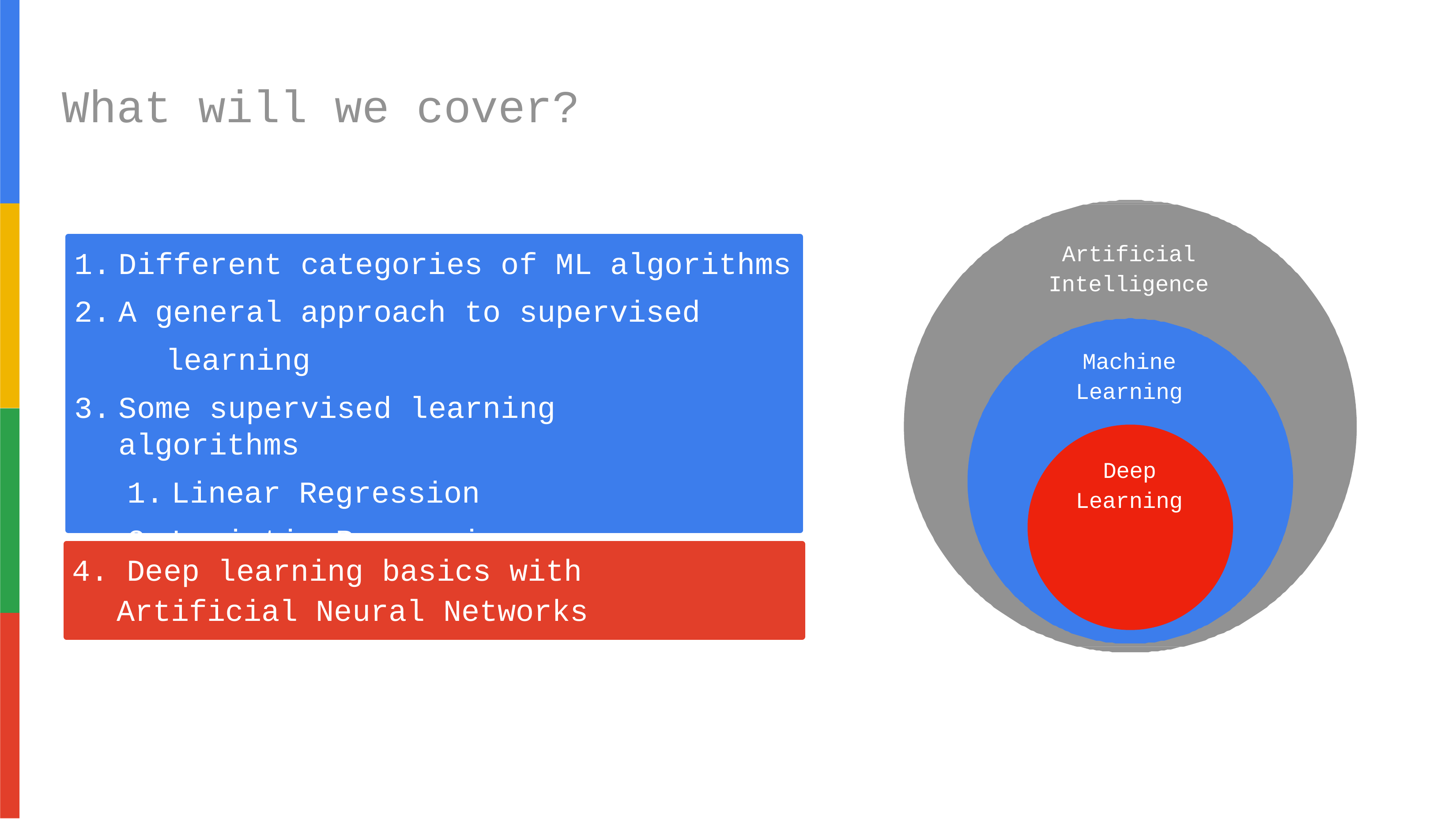

# What will we cover?

Different categories of ML algorithms
A general approach to supervised 	learning
Some supervised learning algorithms
Linear Regression
Logistic Regression

Artificial Intelligence
Machine Learning
Deep Learning

4. Deep learning basics with Artificial Neural Networks